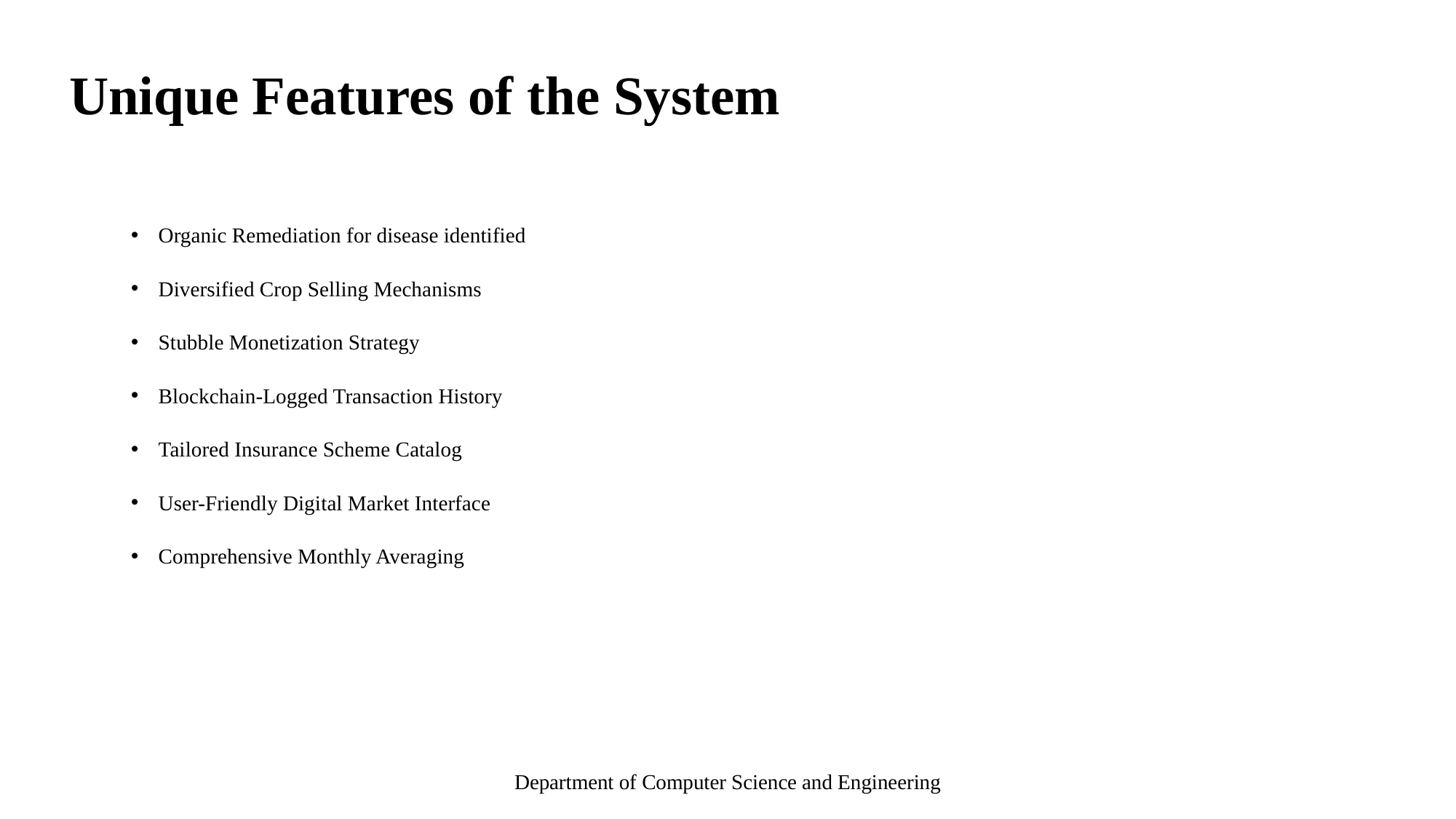

Unique Features of the System
Organic Remediation for disease identified
Diversified Crop Selling Mechanisms
Stubble Monetization Strategy
Blockchain-Logged Transaction History
Tailored Insurance Scheme Catalog
User-Friendly Digital Market Interface
Comprehensive Monthly Averaging
Department of Computer Science and Engineering